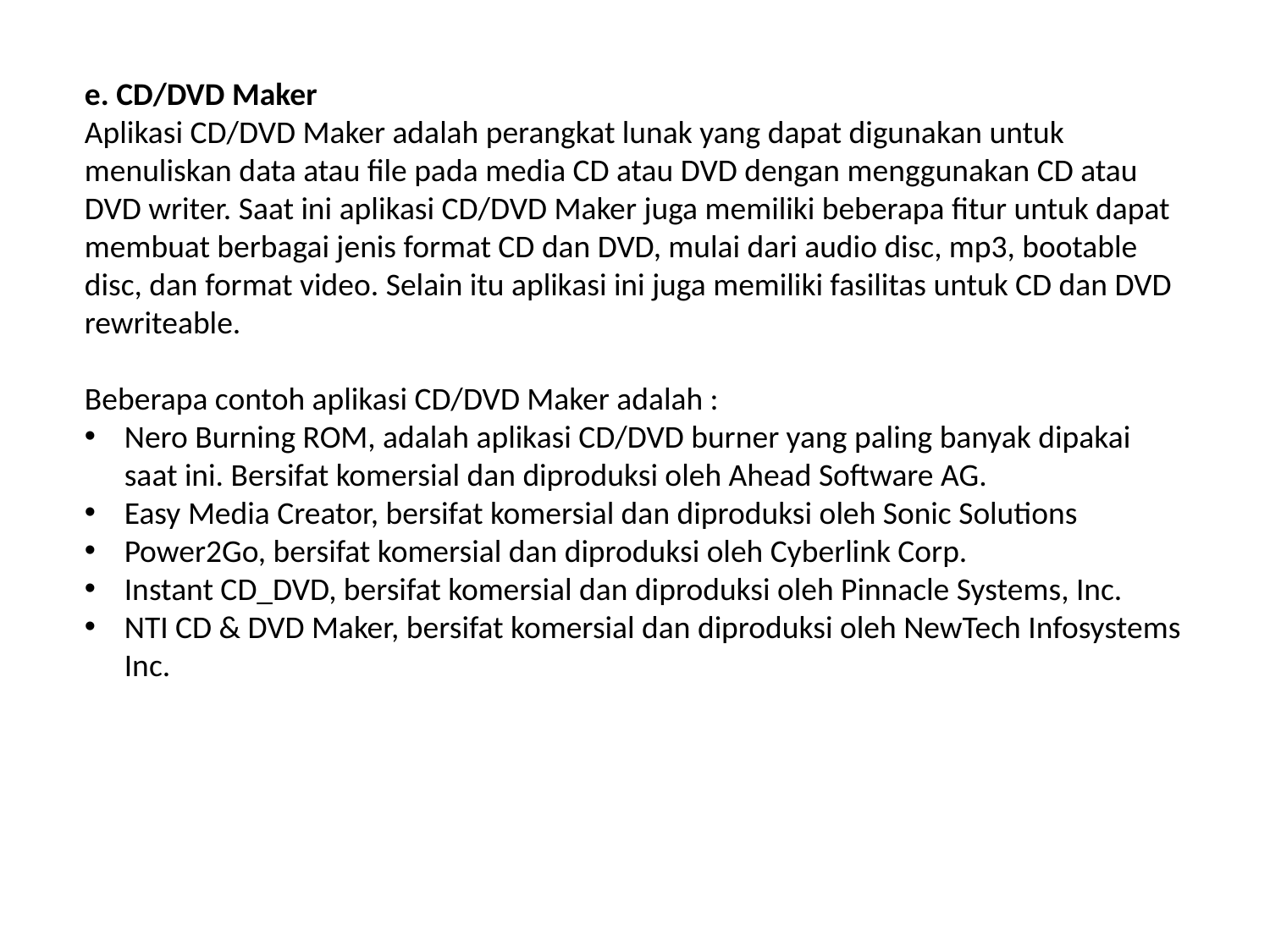

e. CD/DVD Maker
Aplikasi CD/DVD Maker adalah perangkat lunak yang dapat digunakan untuk menuliskan data atau file pada media CD atau DVD dengan menggunakan CD atau DVD writer. Saat ini aplikasi CD/DVD Maker juga memiliki beberapa fitur untuk dapat membuat berbagai jenis format CD dan DVD, mulai dari audio disc, mp3, bootable disc, dan format video. Selain itu aplikasi ini juga memiliki fasilitas untuk CD dan DVD rewriteable.

Beberapa contoh aplikasi CD/DVD Maker adalah :
Nero Burning ROM, adalah aplikasi CD/DVD burner yang paling banyak dipakai saat ini. Bersifat komersial dan diproduksi oleh Ahead Software AG.
Easy Media Creator, bersifat komersial dan diproduksi oleh Sonic Solutions
Power2Go, bersifat komersial dan diproduksi oleh Cyberlink Corp.
Instant CD_DVD, bersifat komersial dan diproduksi oleh Pinnacle Systems, Inc.
NTI CD & DVD Maker, bersifat komersial dan diproduksi oleh NewTech Infosystems Inc.